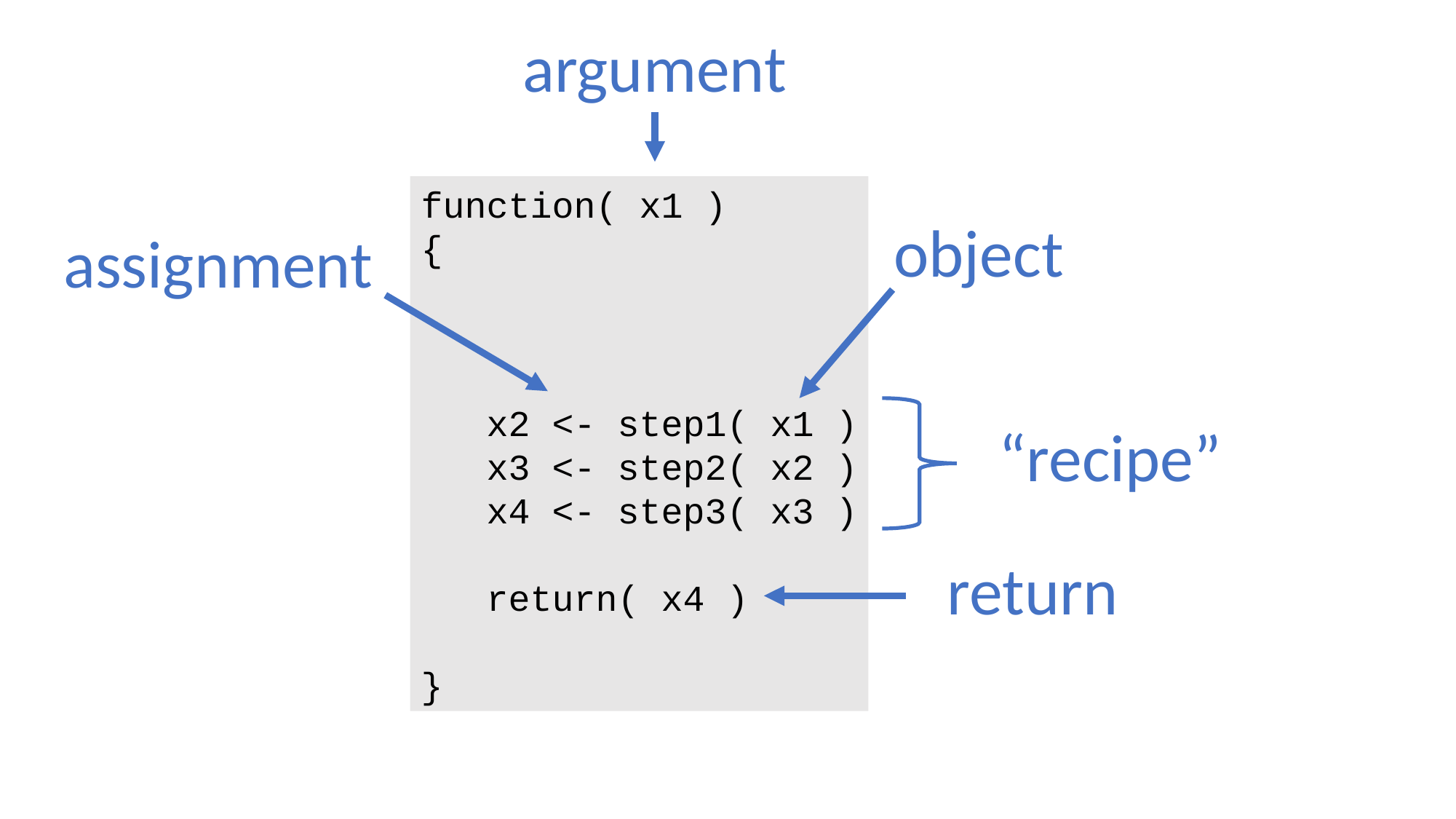

argument
function( x1 )
{

   x2 <- step1( x1 )
   x3 <- step2( x2 )
   x4 <- step3( x3 )

   return( x4 )

}
object
assignment

“recipe”
return